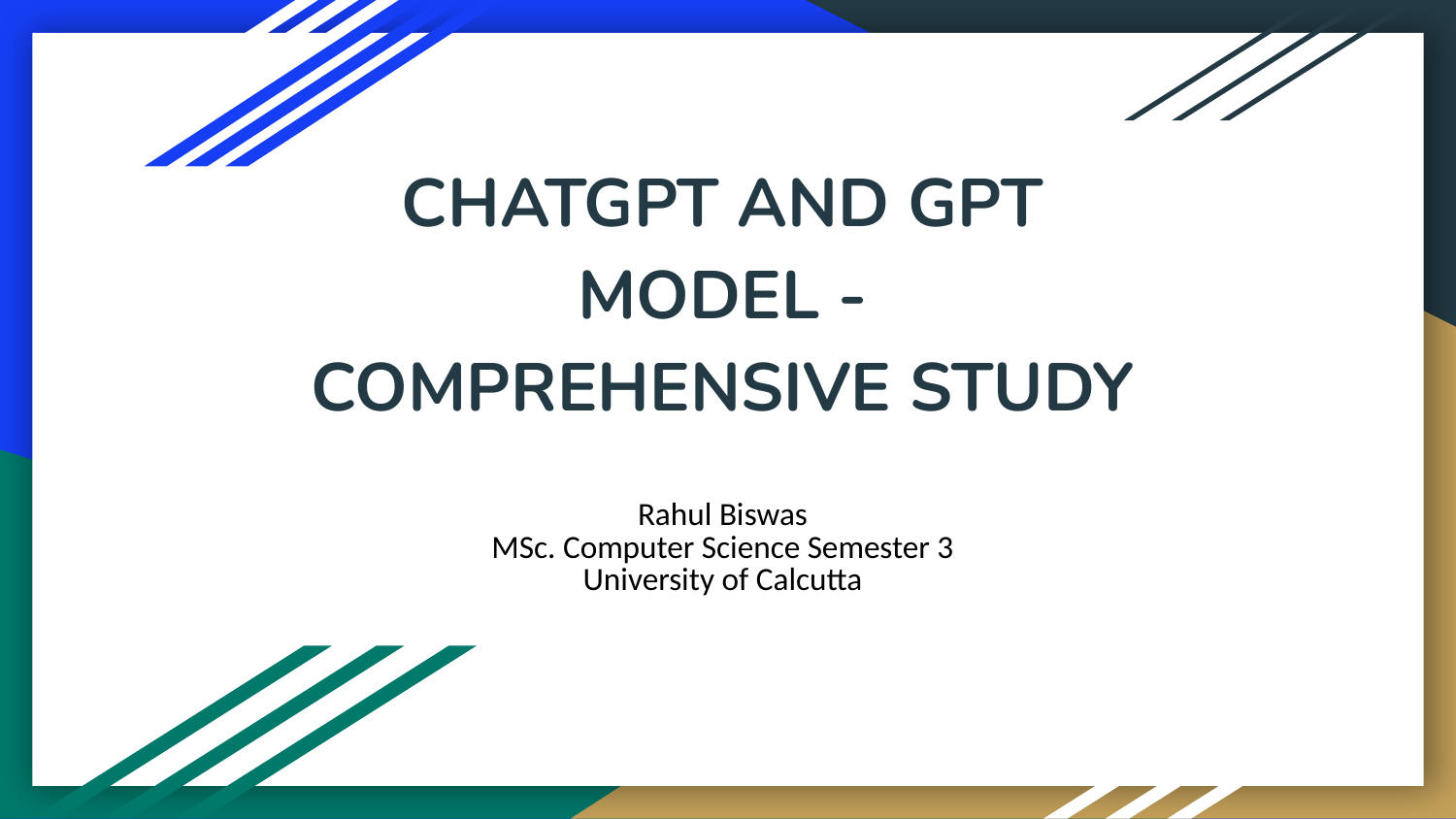

# CHATGPT AND GPT MODEL - COMPREHENSIVE STUDY

Rahul Biswas
MSc. Computer Science Semester 3
University of Calcutta